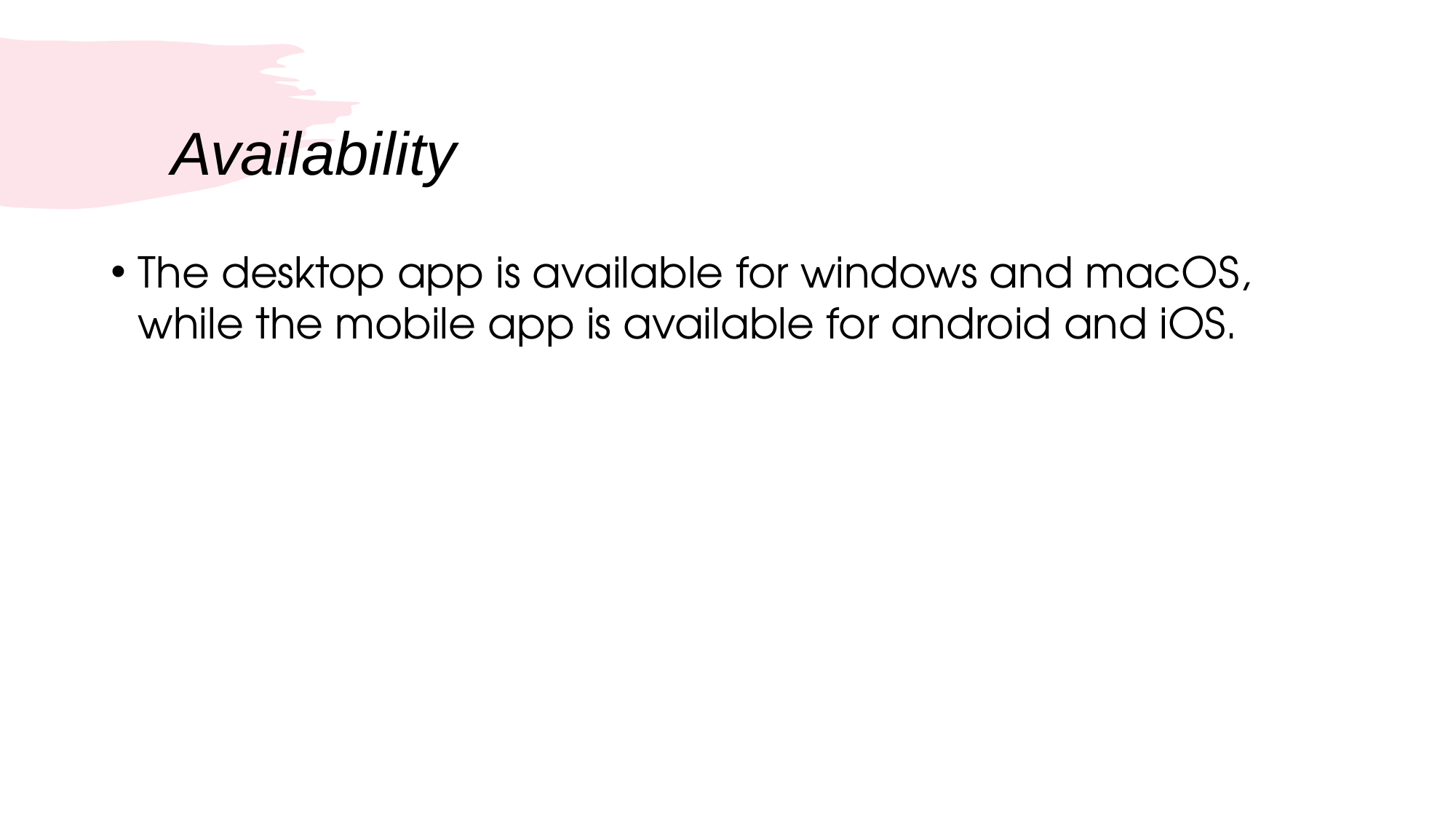

# Availability
The desktop app is available for windows and macOS, while the mobile app is available for android and iOS.